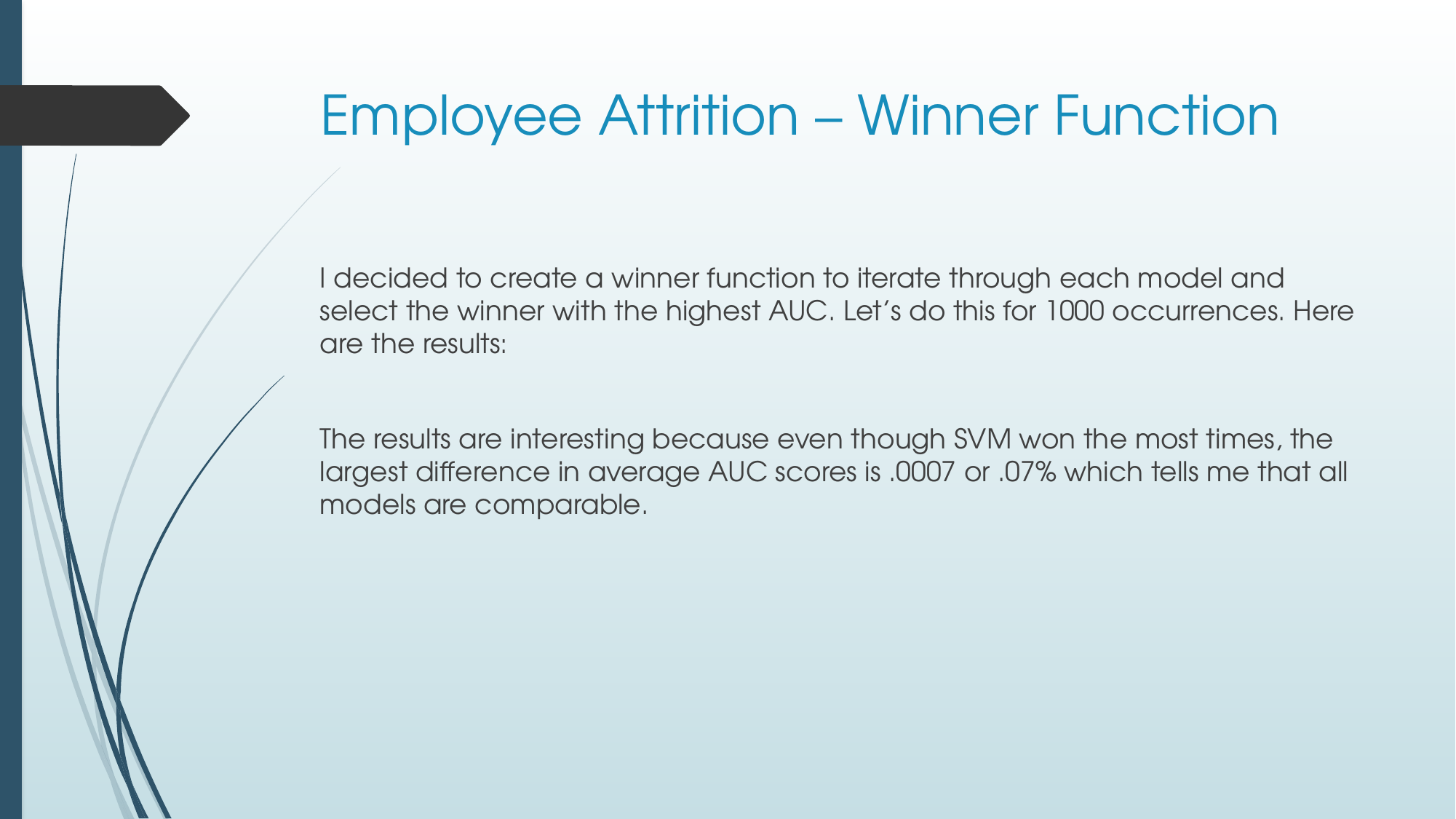

# Employee Attrition – Winner Function
I decided to create a winner function to iterate through each model and select the winner with the highest AUC. Let’s do this for 1000 occurrences. Here are the results:

The results are interesting because even though SVM won the most times, the largest difference in average AUC scores is .0007 or .07% which tells me that all models are comparable.